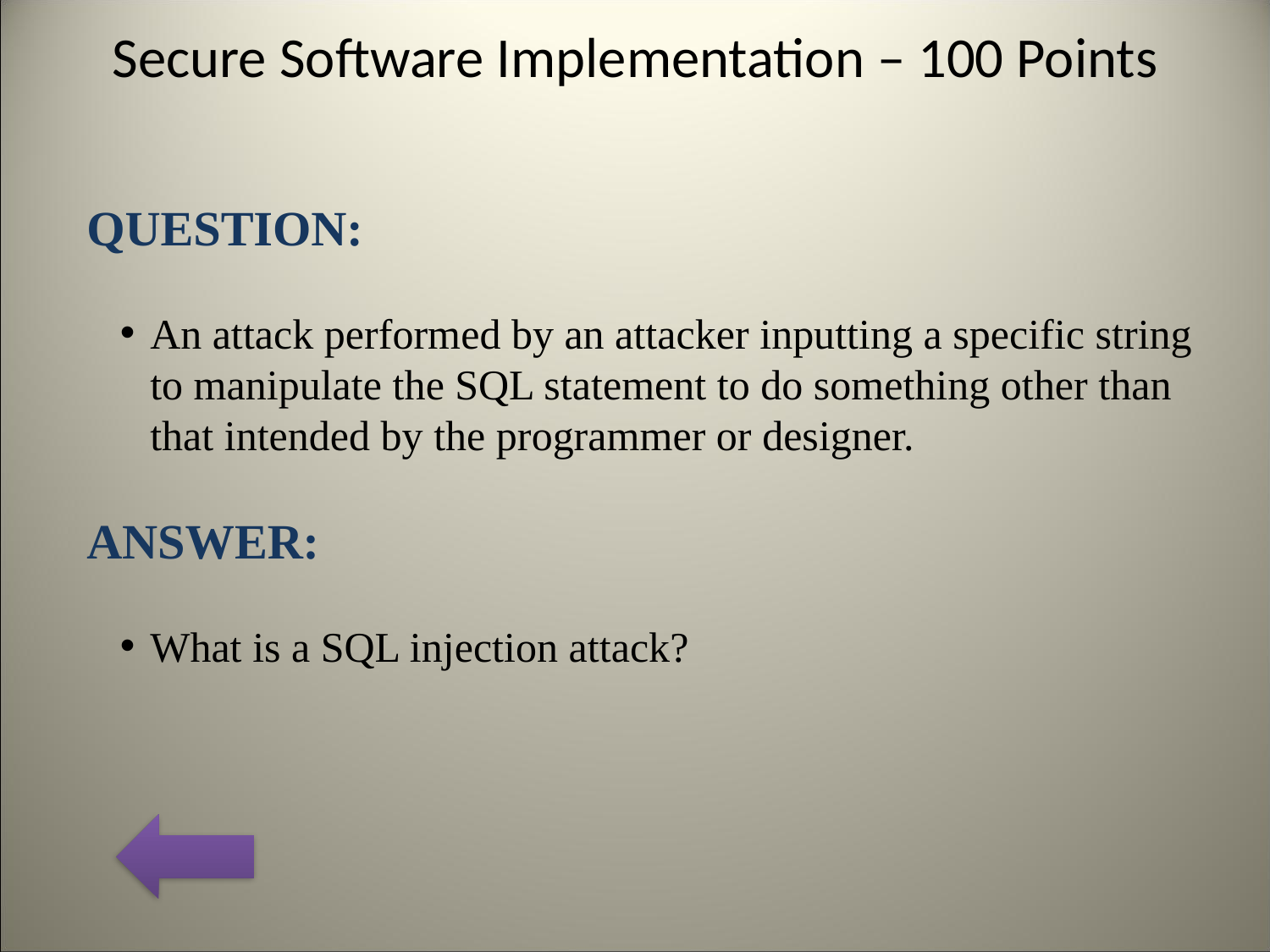

# Secure Software Implementation – 100 Points
QUESTION:

An attack performed by an attacker inputting a specific string to manipulate the SQL statement to do something other than that intended by the programmer or designer.

ANSWER:

What is a SQL injection attack?